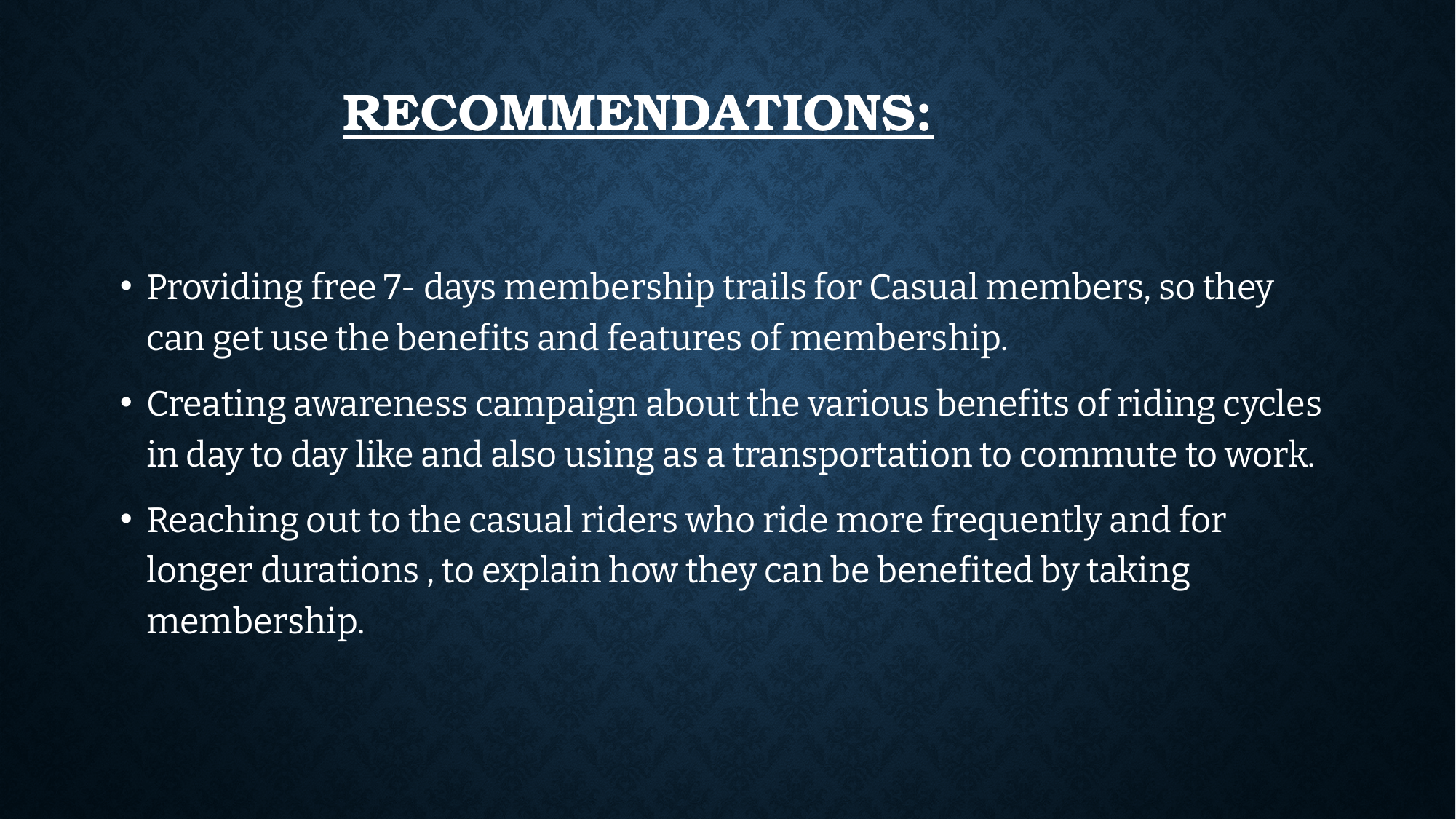

# Recommendations:
Providing free 7- days membership trails for Casual members, so they can get use the benefits and features of membership.
Creating awareness campaign about the various benefits of riding cycles in day to day like and also using as a transportation to commute to work.
Reaching out to the casual riders who ride more frequently and for longer durations , to explain how they can be benefited by taking membership.